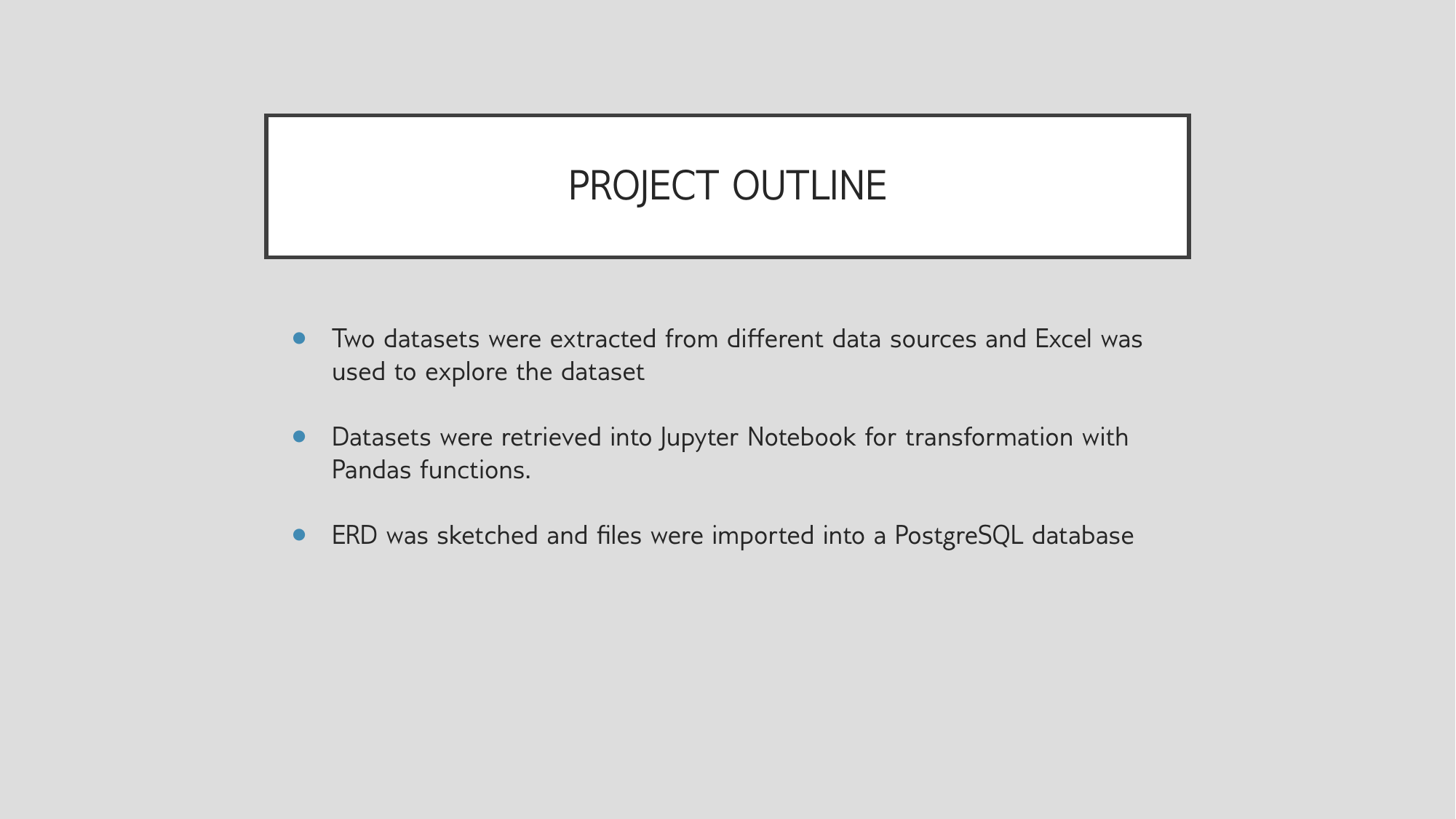

# PROJECT OUTLINE
Two datasets were extracted from different data sources and Excel was used to explore the dataset
Datasets were retrieved into Jupyter Notebook for transformation with Pandas functions.
ERD was sketched and files were imported into a PostgreSQL database